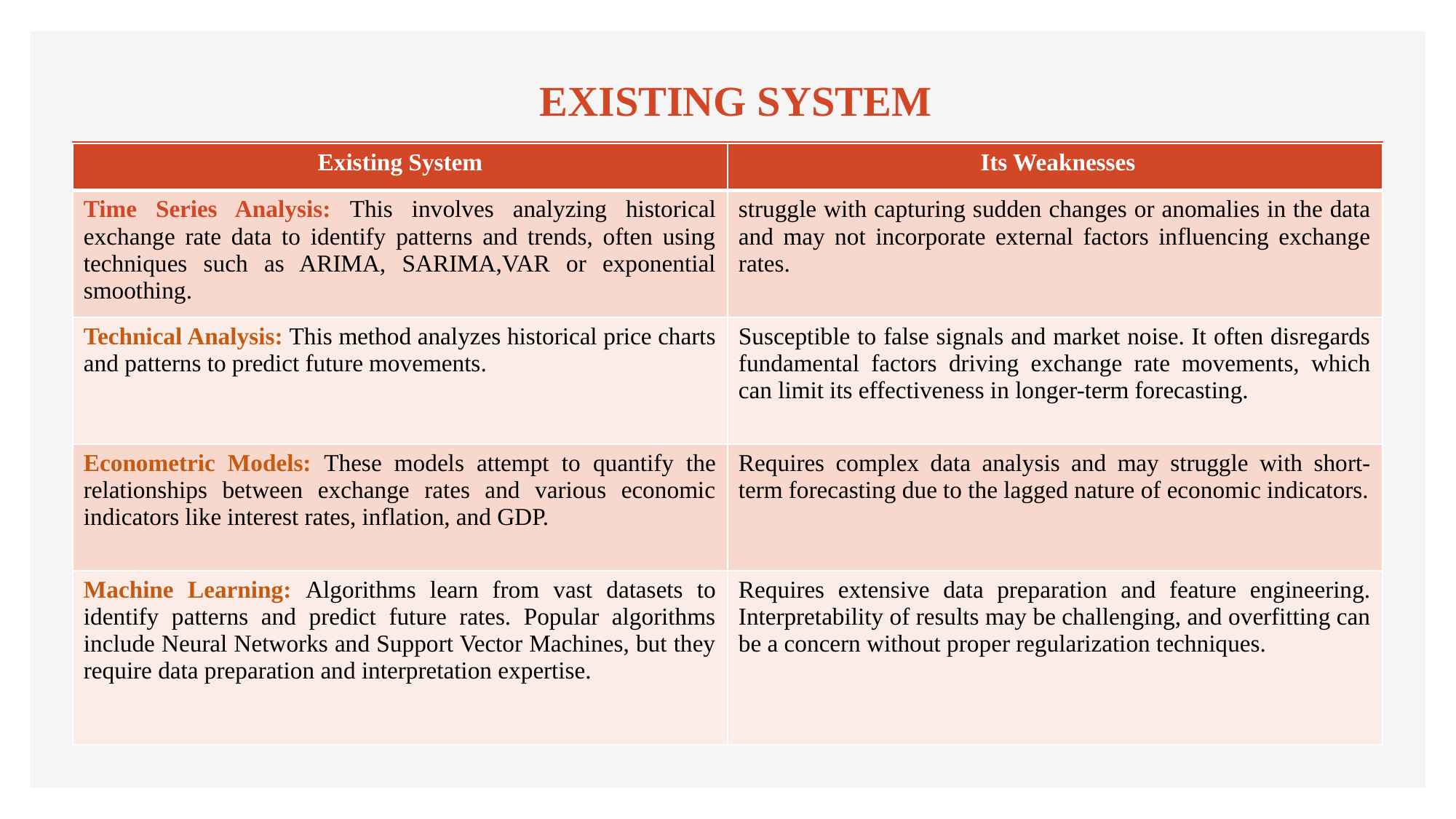

# EXISTING SYSTEM

| Existing System | Its Weaknesses |
| --- | --- |
| Time Series Analysis: This involves analyzing historical exchange rate data to identify patterns and trends, often using techniques such as ARIMA, SARIMA,VAR or exponential smoothing. | struggle with capturing sudden changes or anomalies in the data and may not incorporate external factors influencing exchange rates. |
| Technical Analysis: This method analyzes historical price charts and patterns to predict future movements. | Susceptible to false signals and market noise. It often disregards fundamental factors driving exchange rate movements, which can limit its effectiveness in longer-term forecasting. |
| Econometric Models: These models attempt to quantify the relationships between exchange rates and various economic indicators like interest rates, inflation, and GDP. | Requires complex data analysis and may struggle with short-term forecasting due to the lagged nature of economic indicators. |
| Machine Learning: Algorithms learn from vast datasets to identify patterns and predict future rates. Popular algorithms include Neural Networks and Support Vector Machines, but they require data preparation and interpretation expertise. | Requires extensive data preparation and feature engineering. Interpretability of results may be challenging, and overfitting can be a concern without proper regularization techniques. |